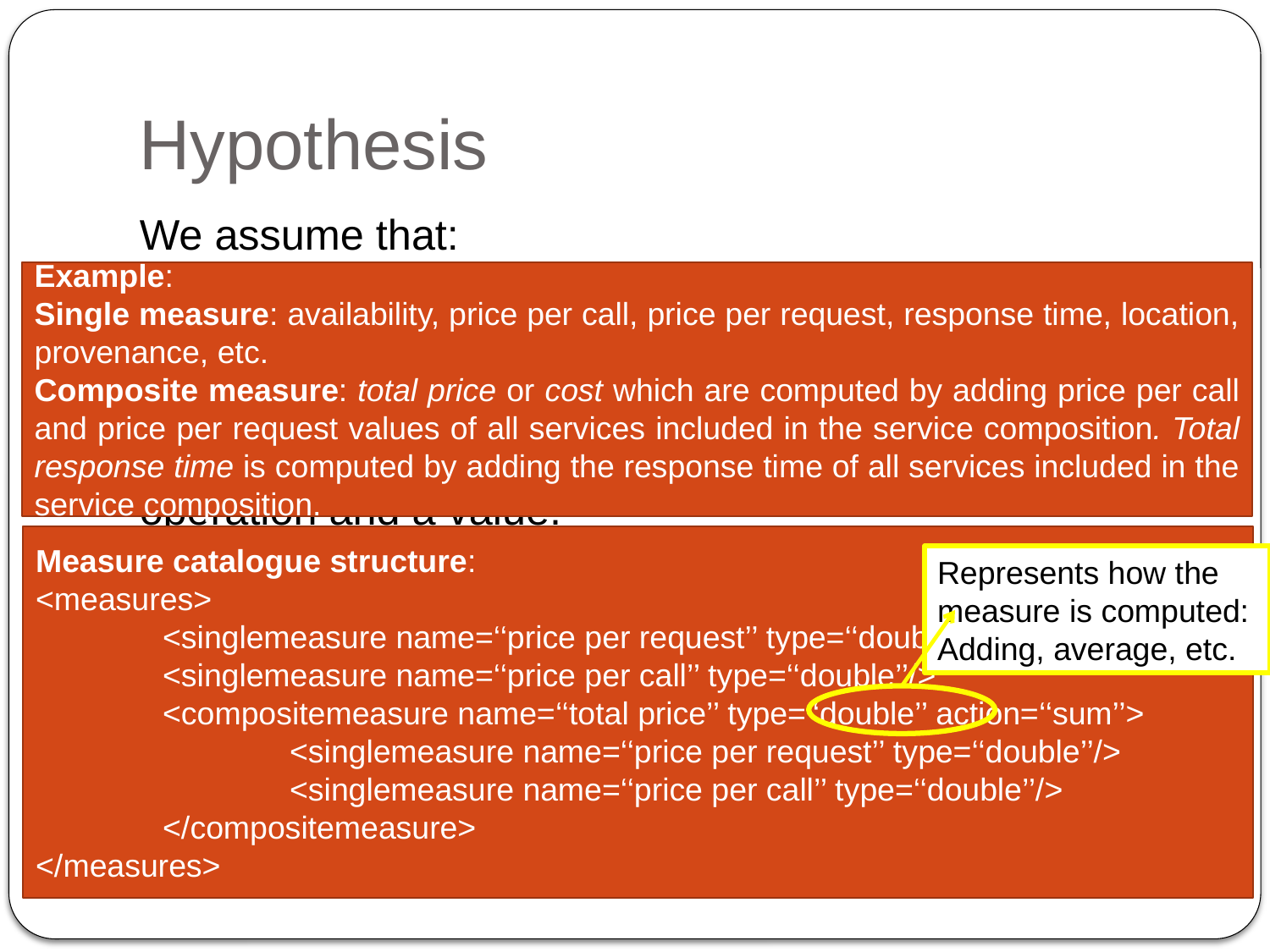

# Hypothesis
We assume that:
There are two types of measures: single and composite measures
Single measure is the simplest type. It is a static measure which has a name associated with an operation and a value.
Composite measure is dynamically computed measure. It is defined as aggregations of single measures.

All measures we are using are in a pre-defined catalogue
Example:
Single measure: availability, price per call, price per request, response time, location, provenance, etc.
Composite measure: total price or cost which are computed by adding price per call and price per request values of all services included in the service composition. Total response time is computed by adding the response time of all services included in the service composition.
Measure catalogue structure:
<measures>
	<singlemeasure name=‘‘price per request’’ type=‘‘double’’/>
	<singlemeasure name=‘‘price per call’’ type=‘‘double’’/>
	<compositemeasure name=‘‘total price’’ type=‘‘double’’ action=‘‘sum’’>
		<singlemeasure name=‘‘price per request’’ type=‘‘double’’/>
		<singlemeasure name=‘‘price per call’’ type=‘‘double’’/>
	</compositemeasure>
</measures>
Represents how the
measure is computed:
Adding, average, etc.